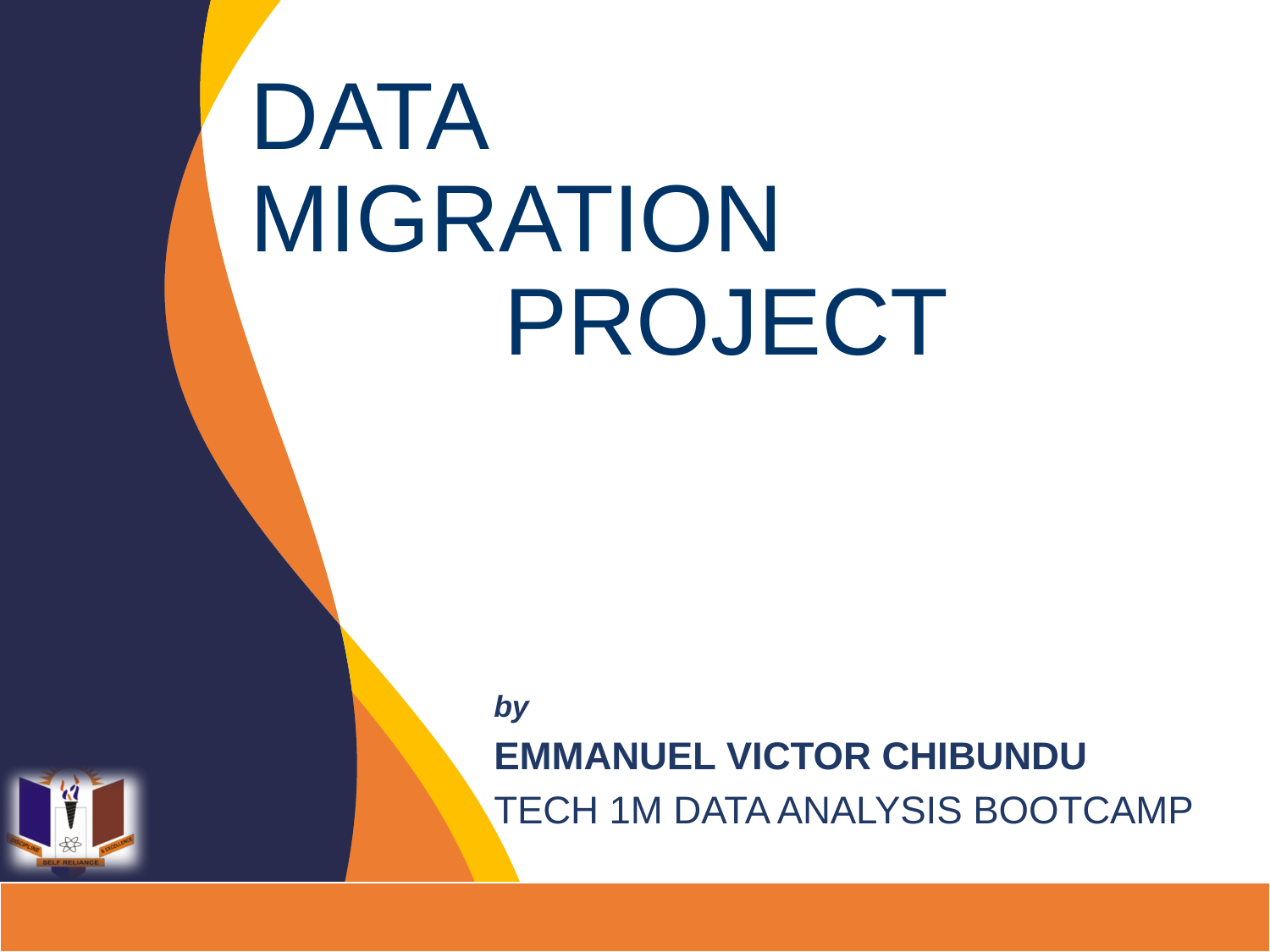

DATA 				MIGRATION 				PROJECT
by
EMMANUEL VICTOR CHIBUNDU
TECH 1M DATA ANALYSIS BOOTCAMP